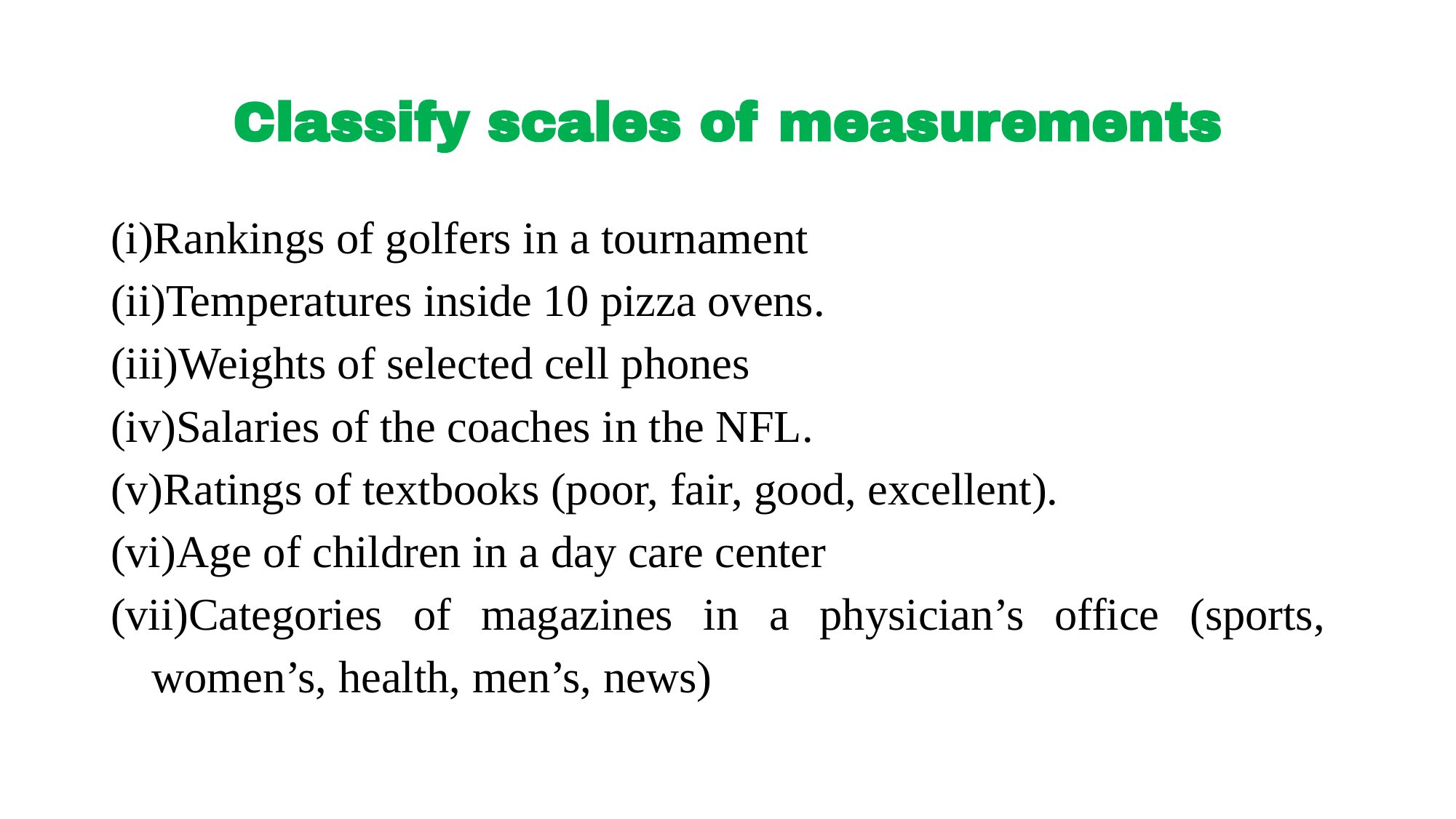

# Classify scales of measurements
Rankings of golfers in a tournament
Temperatures inside 10 pizza ovens.
Weights of selected cell phones
Salaries of the coaches in the NFL.
Ratings of textbooks (poor, fair, good, excellent).
Age of children in a day care center­­­­
Categories of magazines in a physician’s office (sports, women’s, health, men’s, news)